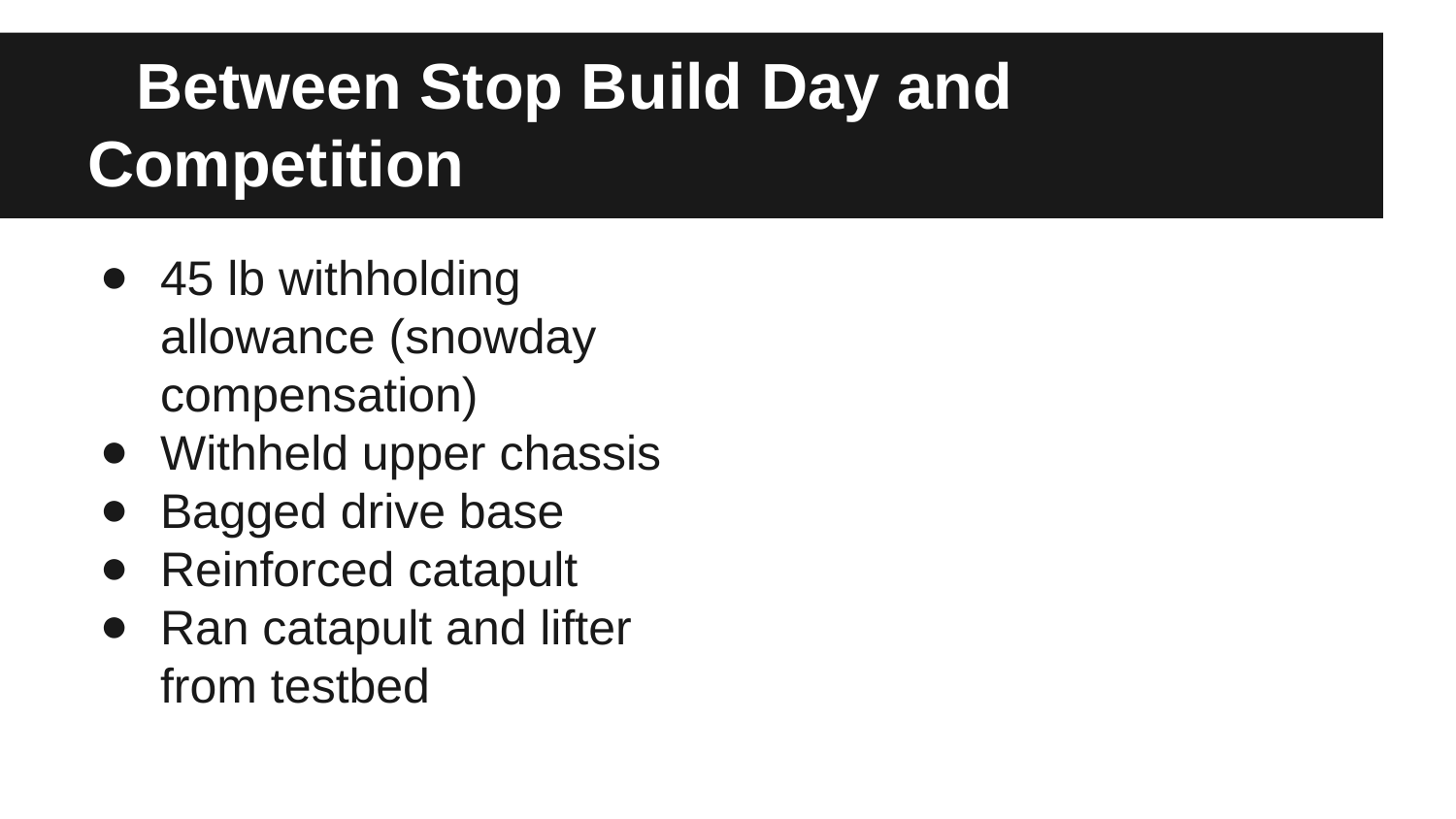

# Between Stop Build Day and Competition
45 lb withholding allowance (snowday compensation)
Withheld upper chassis
Bagged drive base
Reinforced catapult
Ran catapult and lifter from testbed